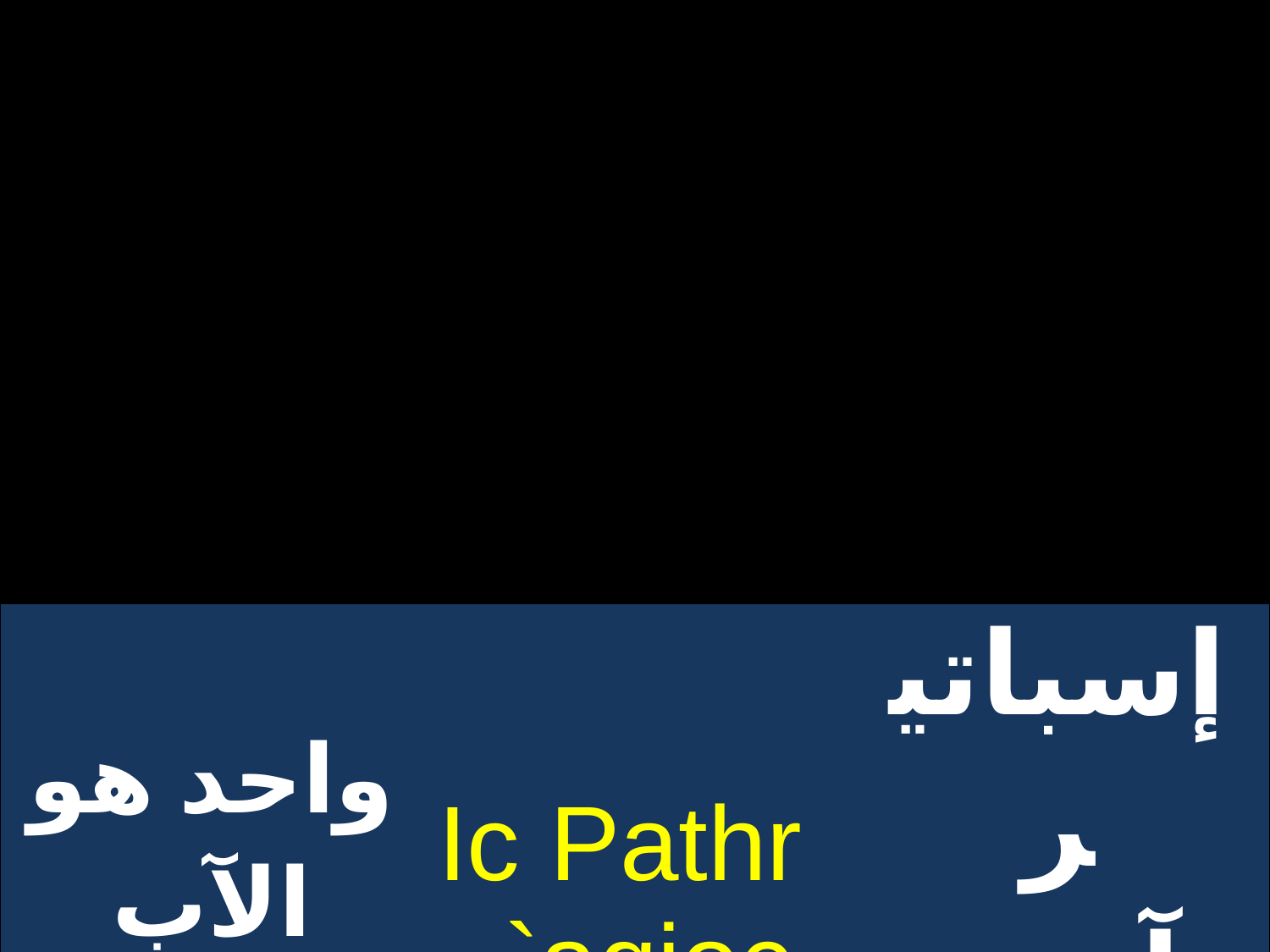

| واحد هو الآب القدوس | Ic Pathr `agioc | إسباتير آجيوس |
| --- | --- | --- |